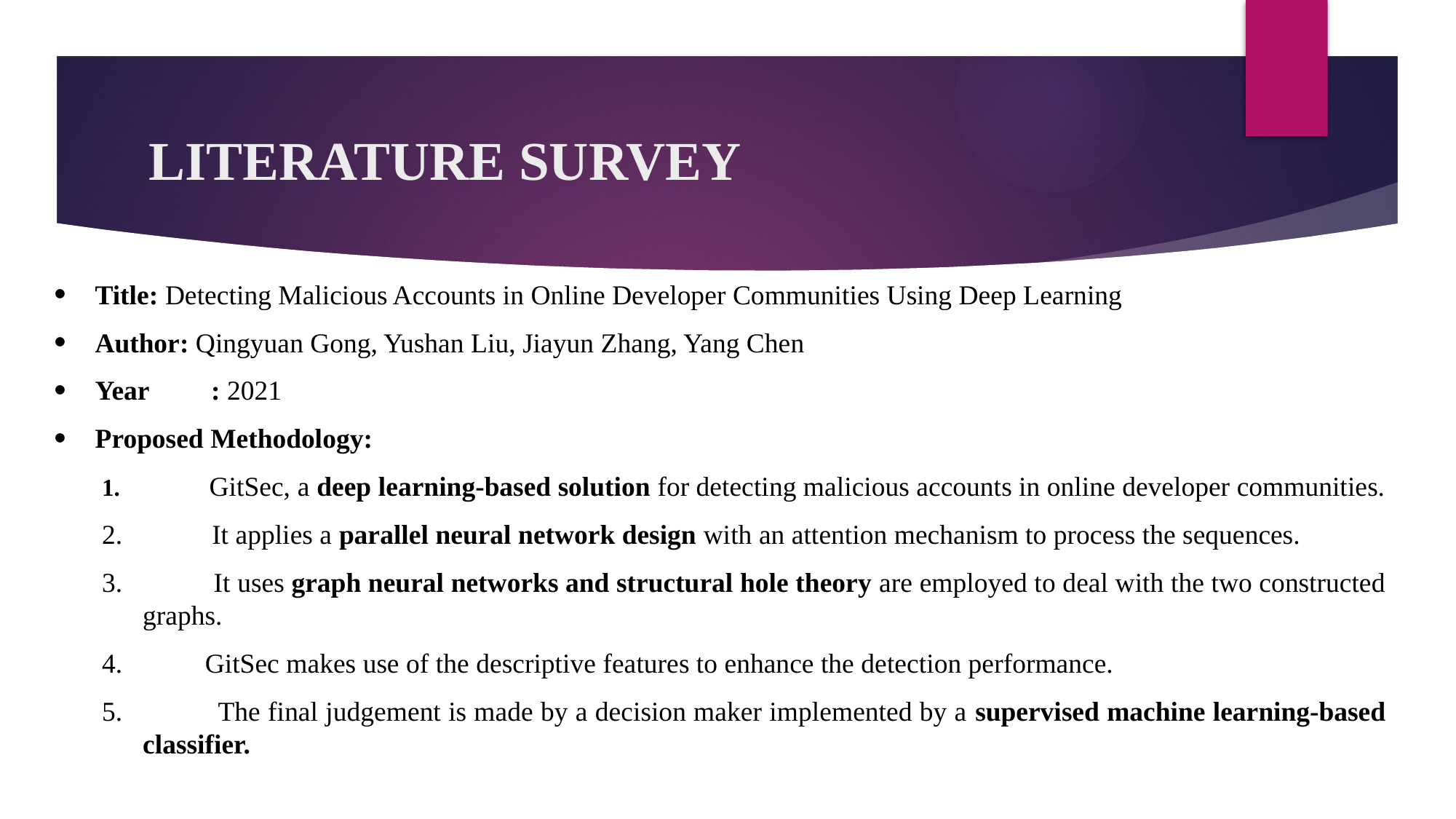

# LITERATURE SURVEY
Title: Detecting Malicious Accounts in Online Developer Communities Using Deep Learning
Author: Qingyuan Gong, Yushan Liu, Jiayun Zhang, Yang Chen
Year	 : 2021
Proposed Methodology:
           GitSec, a deep learning-based solution for detecting malicious accounts in online developer communities.
          It applies a parallel neural network design with an attention mechanism to process the sequences.
          It uses graph neural networks and structural hole theory are employed to deal with the two constructed graphs.
         GitSec makes use of the descriptive features to enhance the detection performance.
          The final judgement is made by a decision maker implemented by a supervised machine learning-based classifier.